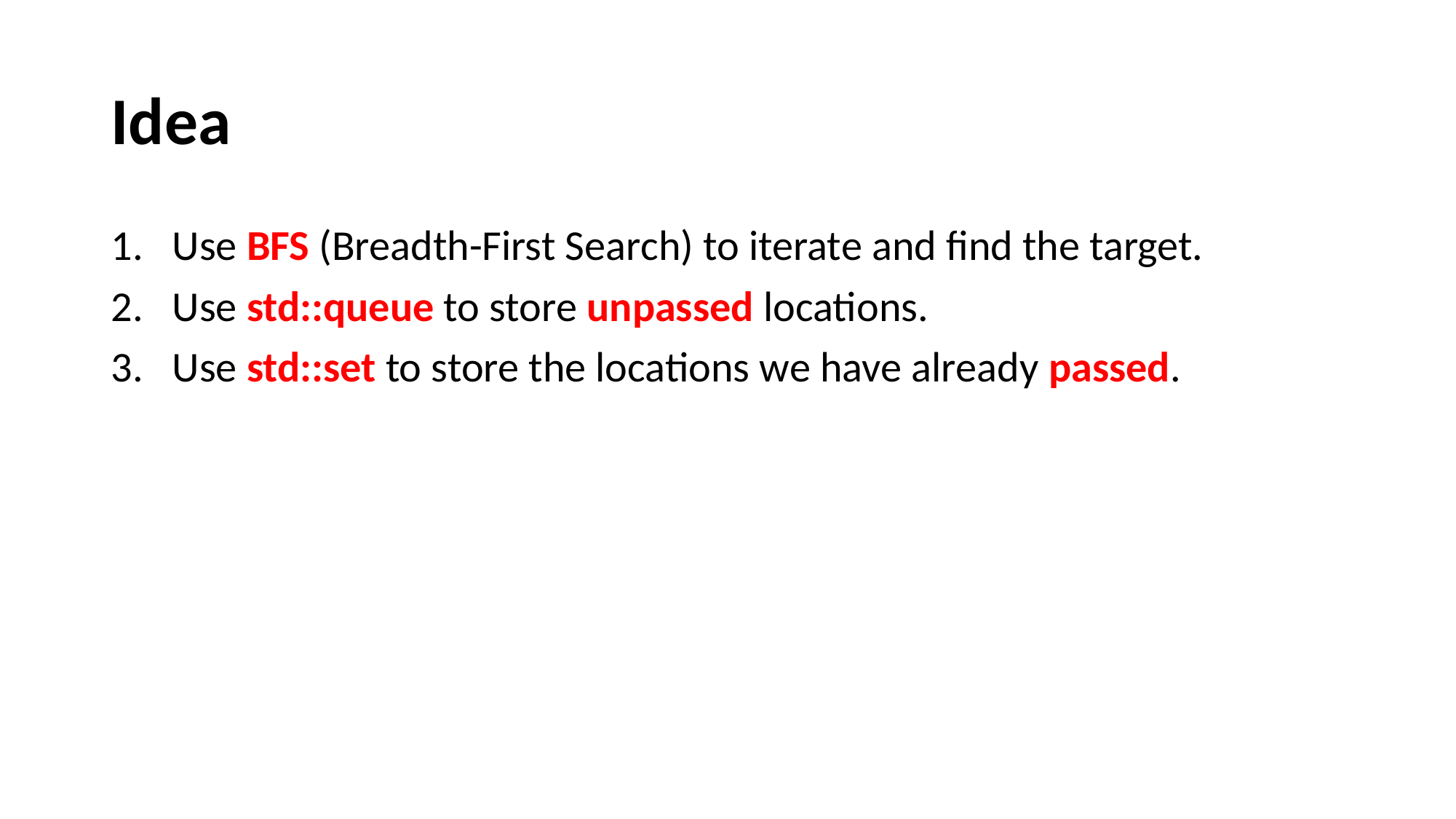

# Idea
Use BFS (Breadth-First Search) to iterate and find the target.
Use std::queue to store unpassed locations.
Use std::set to store the locations we have already passed.